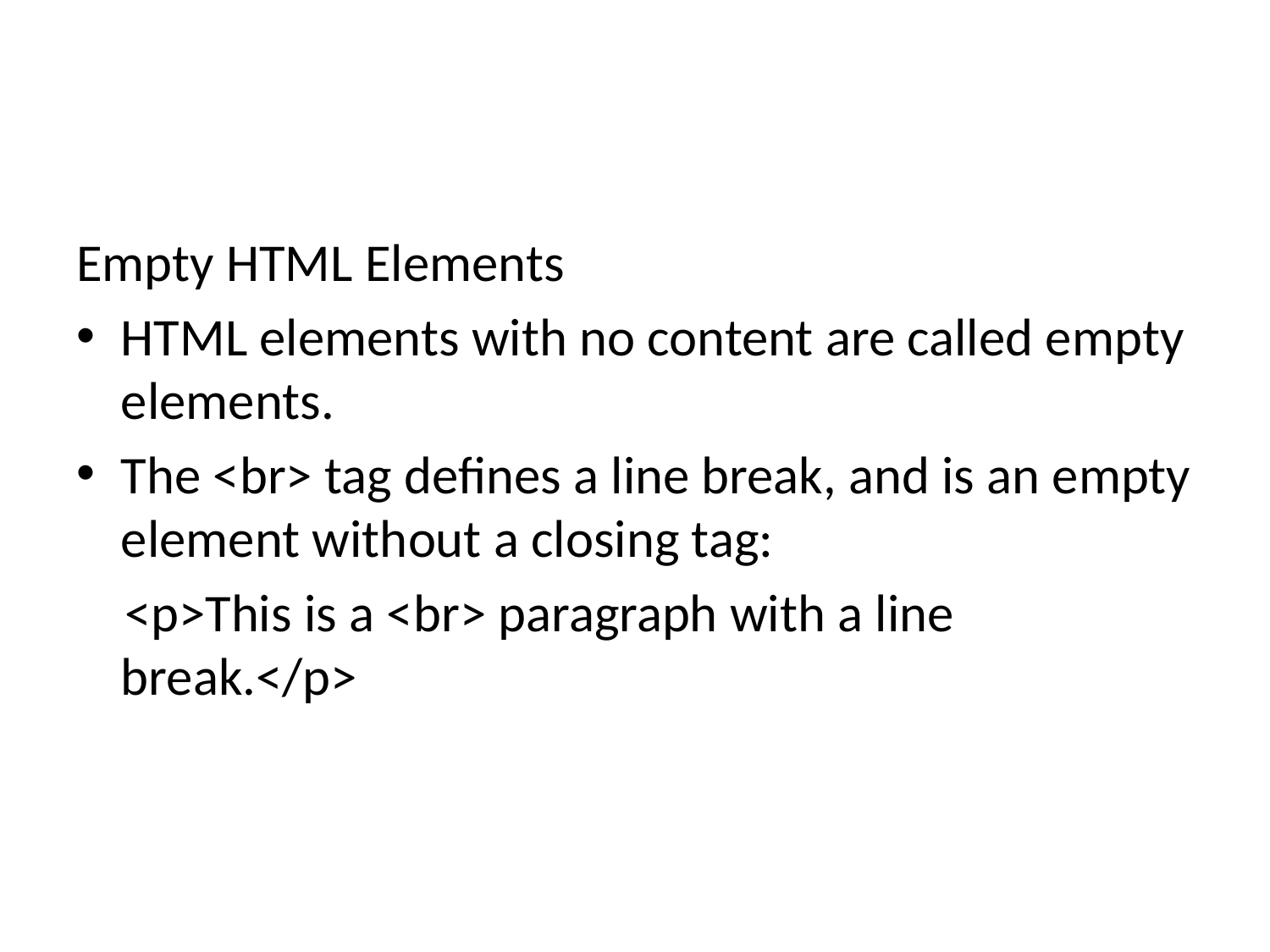

#
Empty HTML Elements
HTML elements with no content are called empty elements.
The <br> tag defines a line break, and is an empty element without a closing tag:
    <p>This is a <br> paragraph with a line break.</p>